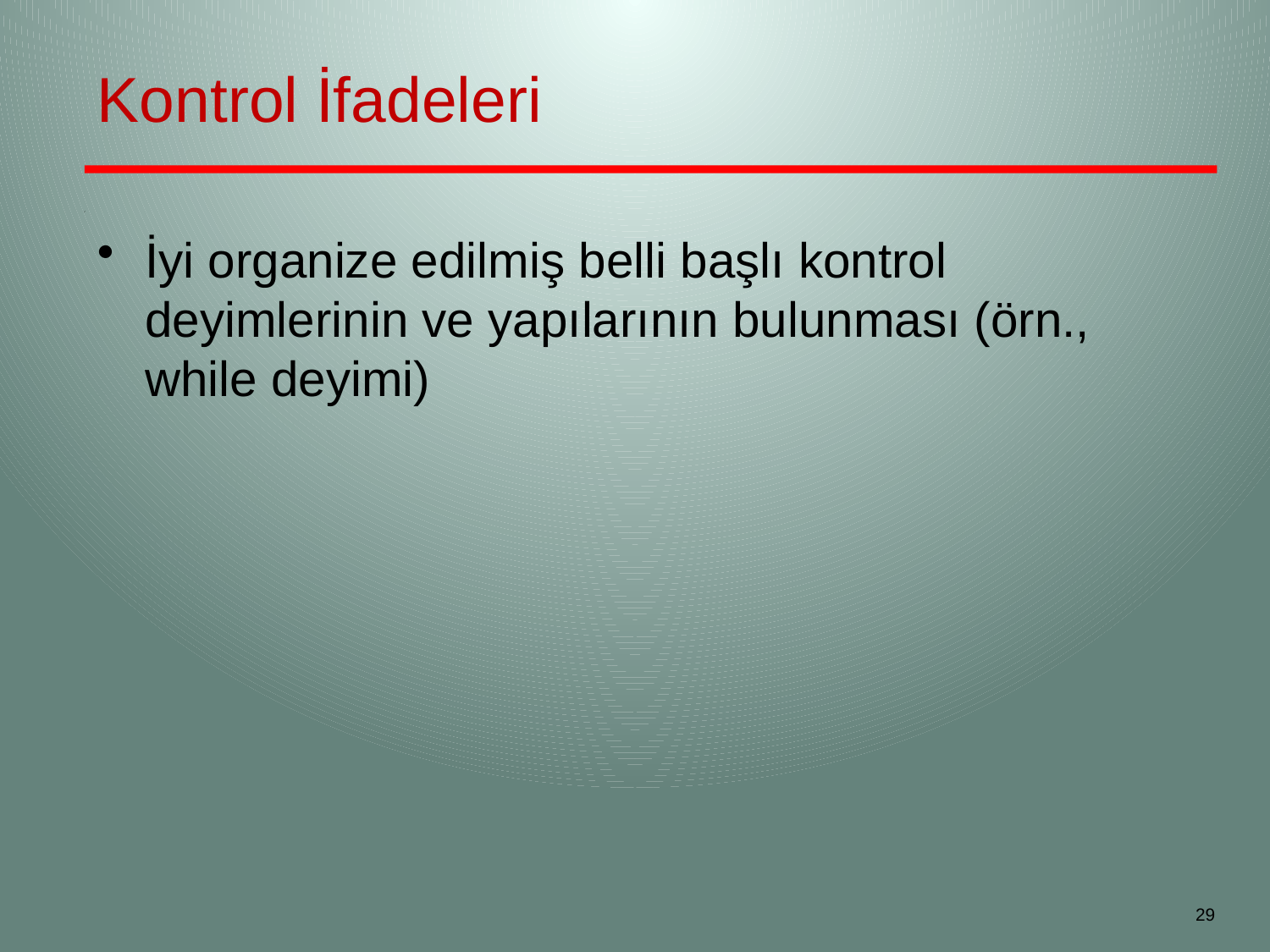

# Kontrol İfadeleri
İyi organize edilmiş belli başlı kontrol deyimlerinin ve yapılarının bulunması (örn., while deyimi)

29